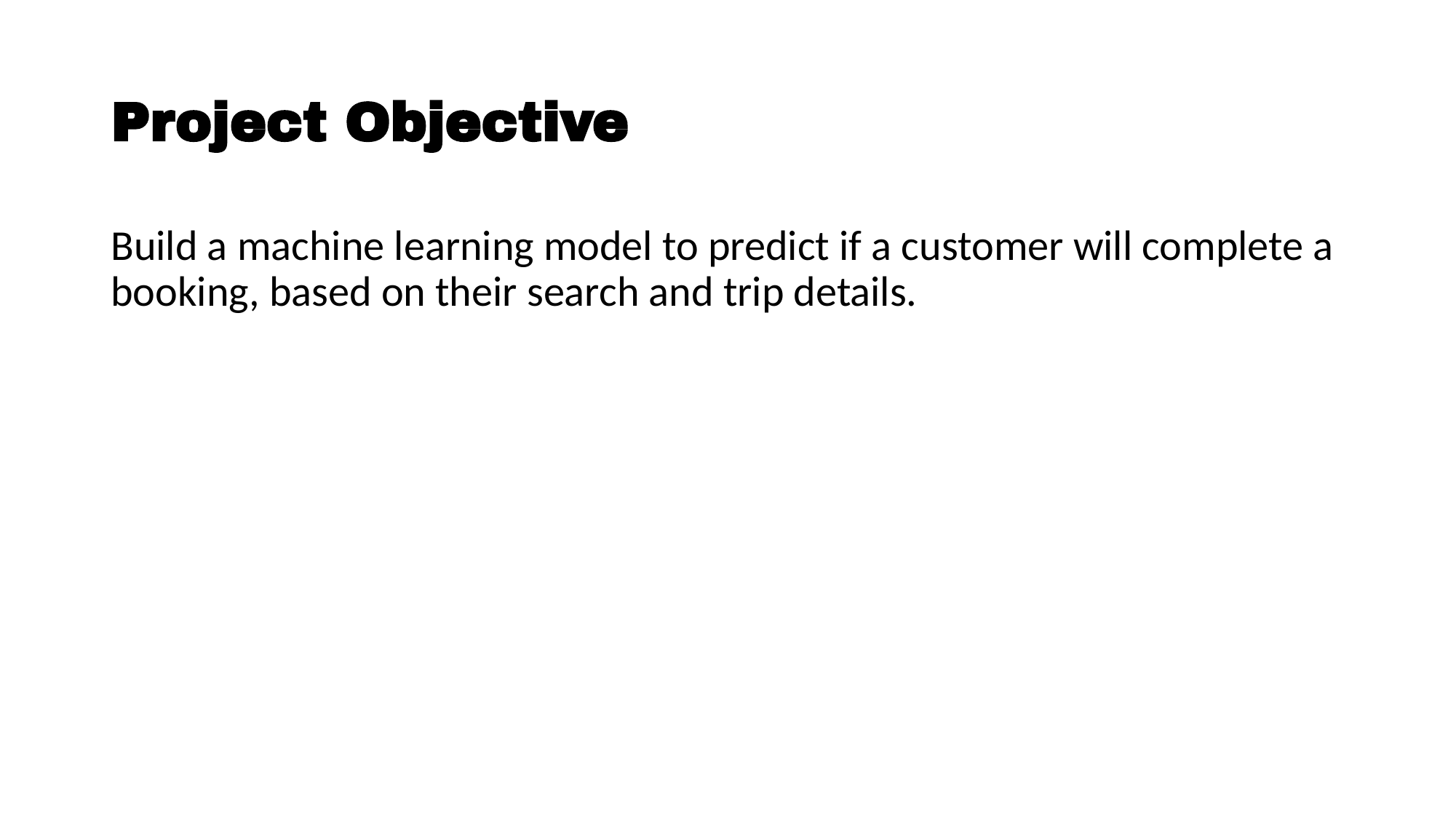

# Project Objective
Build a machine learning model to predict if a customer will complete a booking, based on their search and trip details.